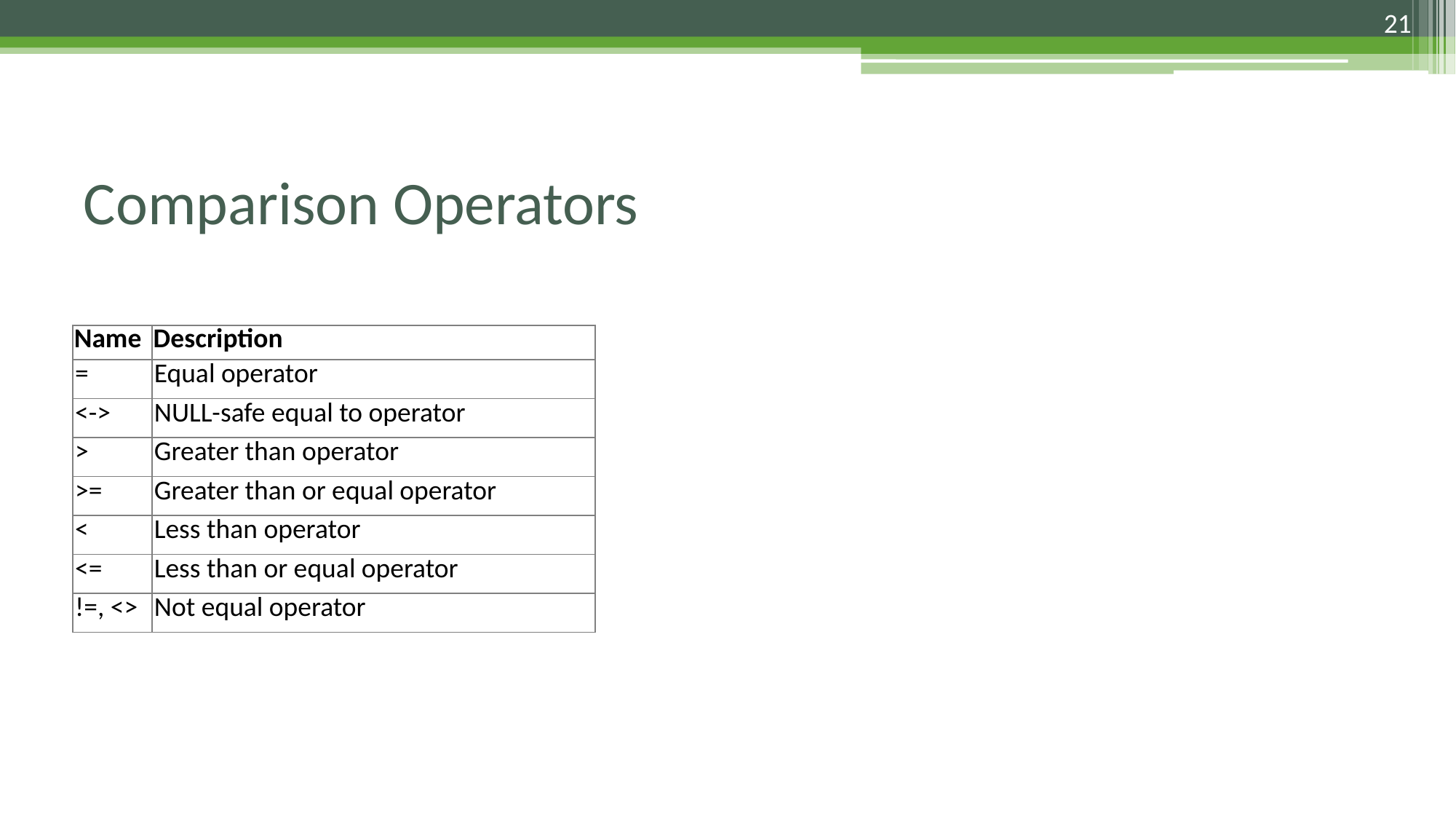

21
# Comparison Operators
| Name | Description |
| --- | --- |
| = | Equal operator |
| <-> | NULL-safe equal to operator |
| > | Greater than operator |
| >= | Greater than or equal operator |
| < | Less than operator |
| <= | Less than or equal operator |
| !=, <> | Not equal operator |